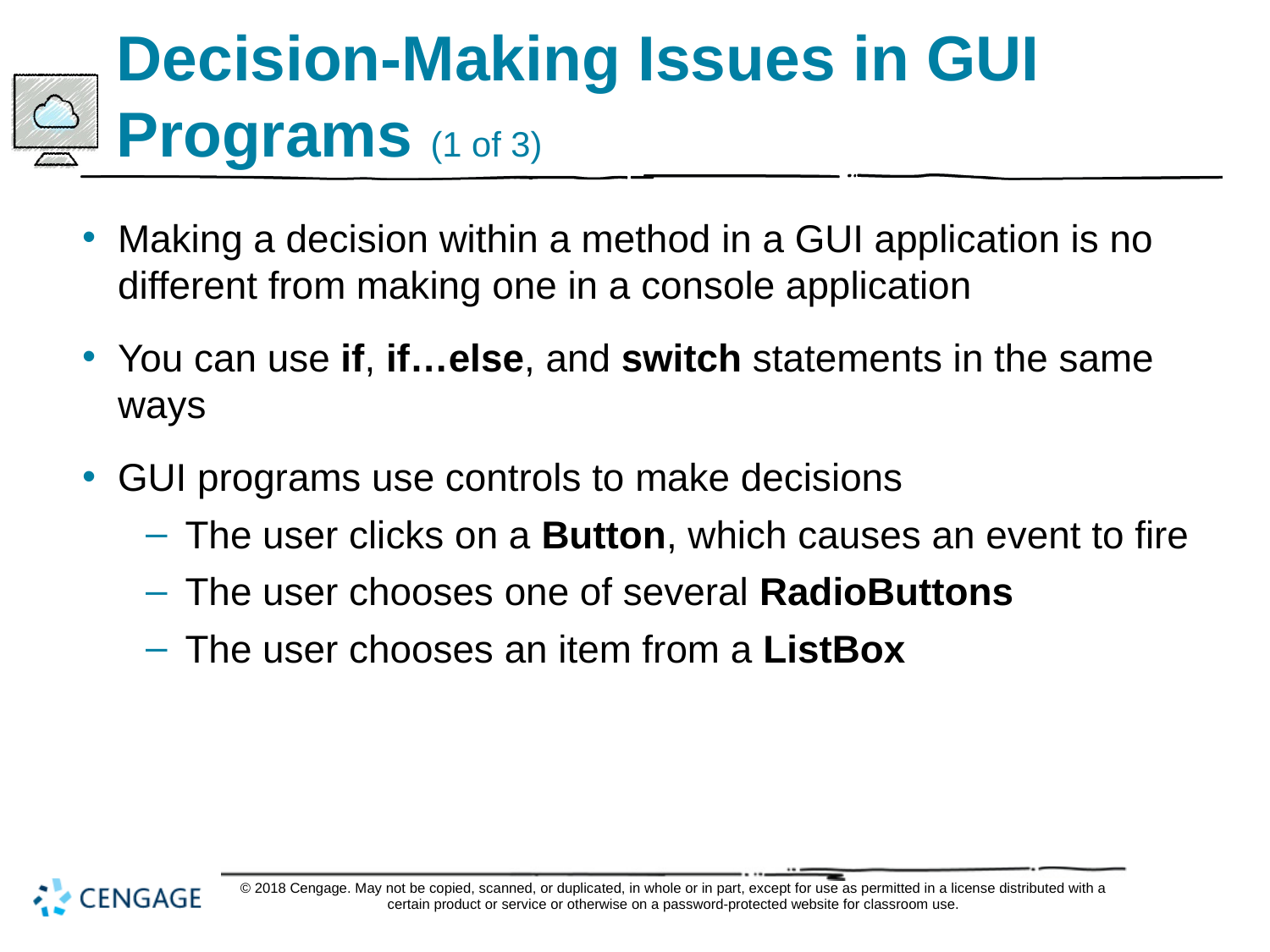

# Decision-Making Issues in GUI Programs (1 of 3)
Making a decision within a method in a GUI application is no different from making one in a console application
You can use if, if…else, and switch statements in the same ways
GUI programs use controls to make decisions
The user clicks on a Button, which causes an event to fire
The user chooses one of several RadioButtons
The user chooses an item from a ListBox
© 2018 Cengage. May not be copied, scanned, or duplicated, in whole or in part, except for use as permitted in a license distributed with a certain product or service or otherwise on a password-protected website for classroom use.